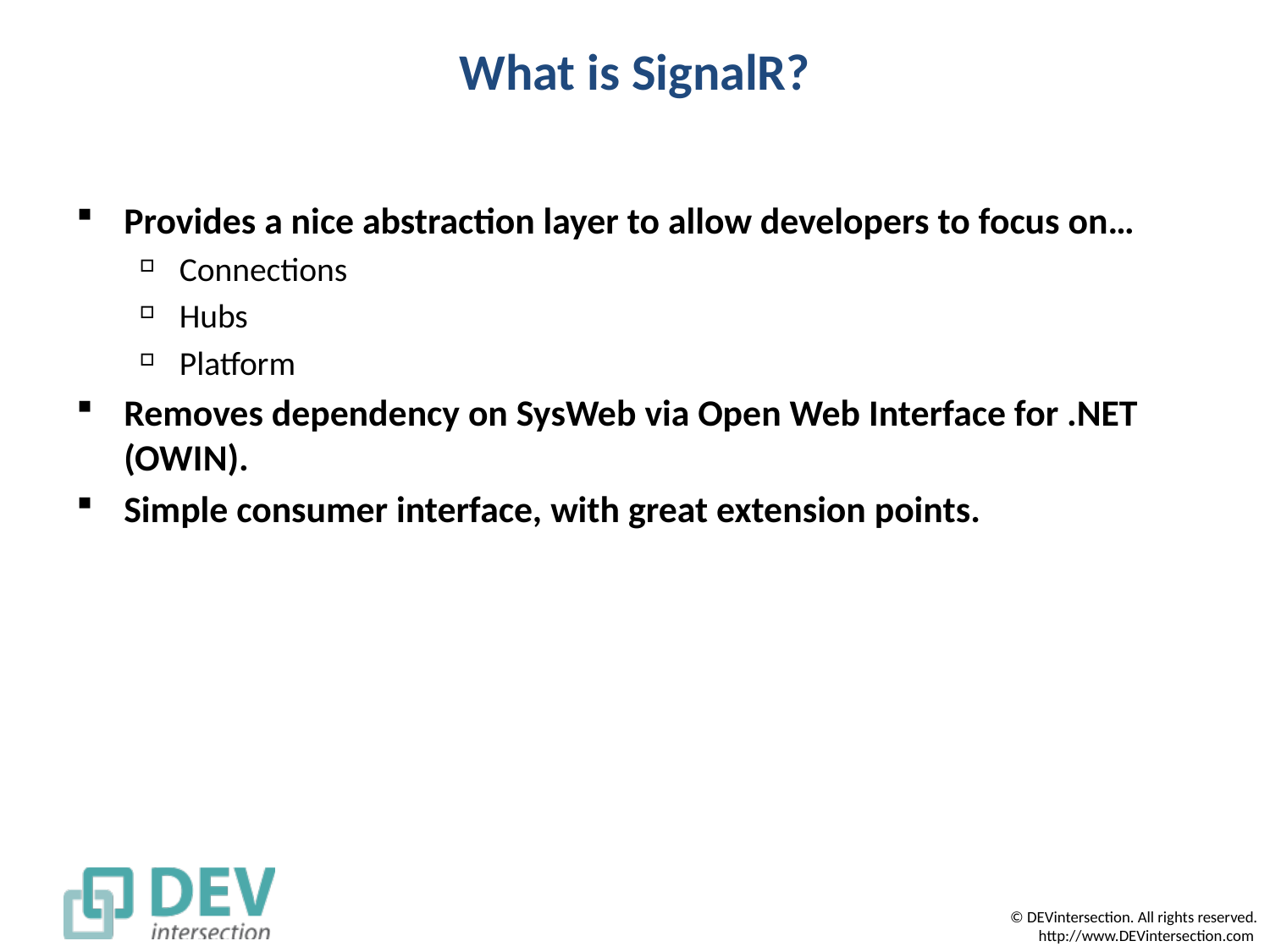

# What is SignalR?
Provides a nice abstraction layer to allow developers to focus on…
Connections
Hubs
Platform
Removes dependency on SysWeb via Open Web Interface for .NET (OWIN).
Simple consumer interface, with great extension points.